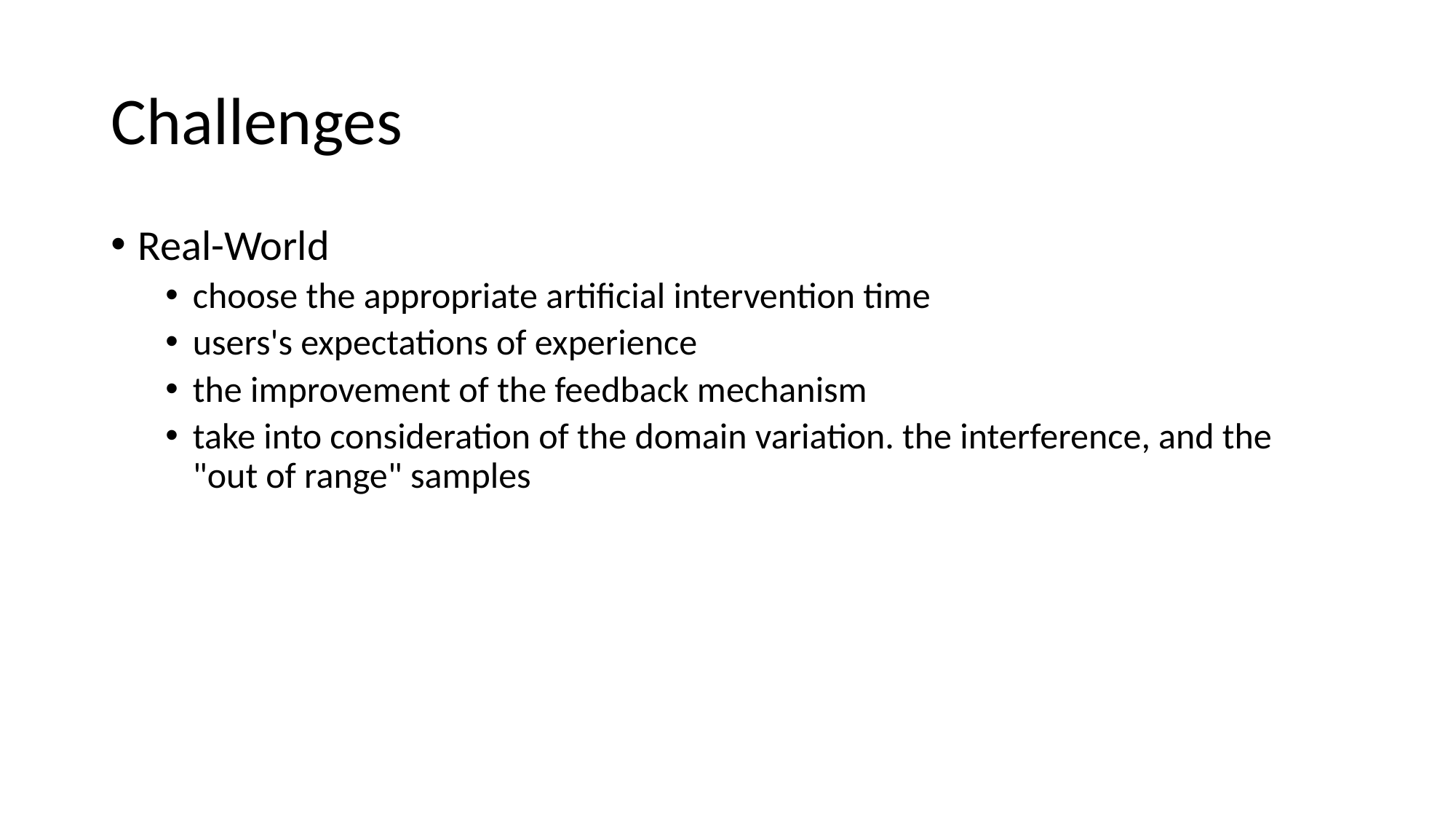

# Challenges
Real-World
choose the appropriate artificial intervention time
users's expectations of experience
the improvement of the feedback mechanism
take into consideration of the domain variation. the interference, and the "out of range" samples